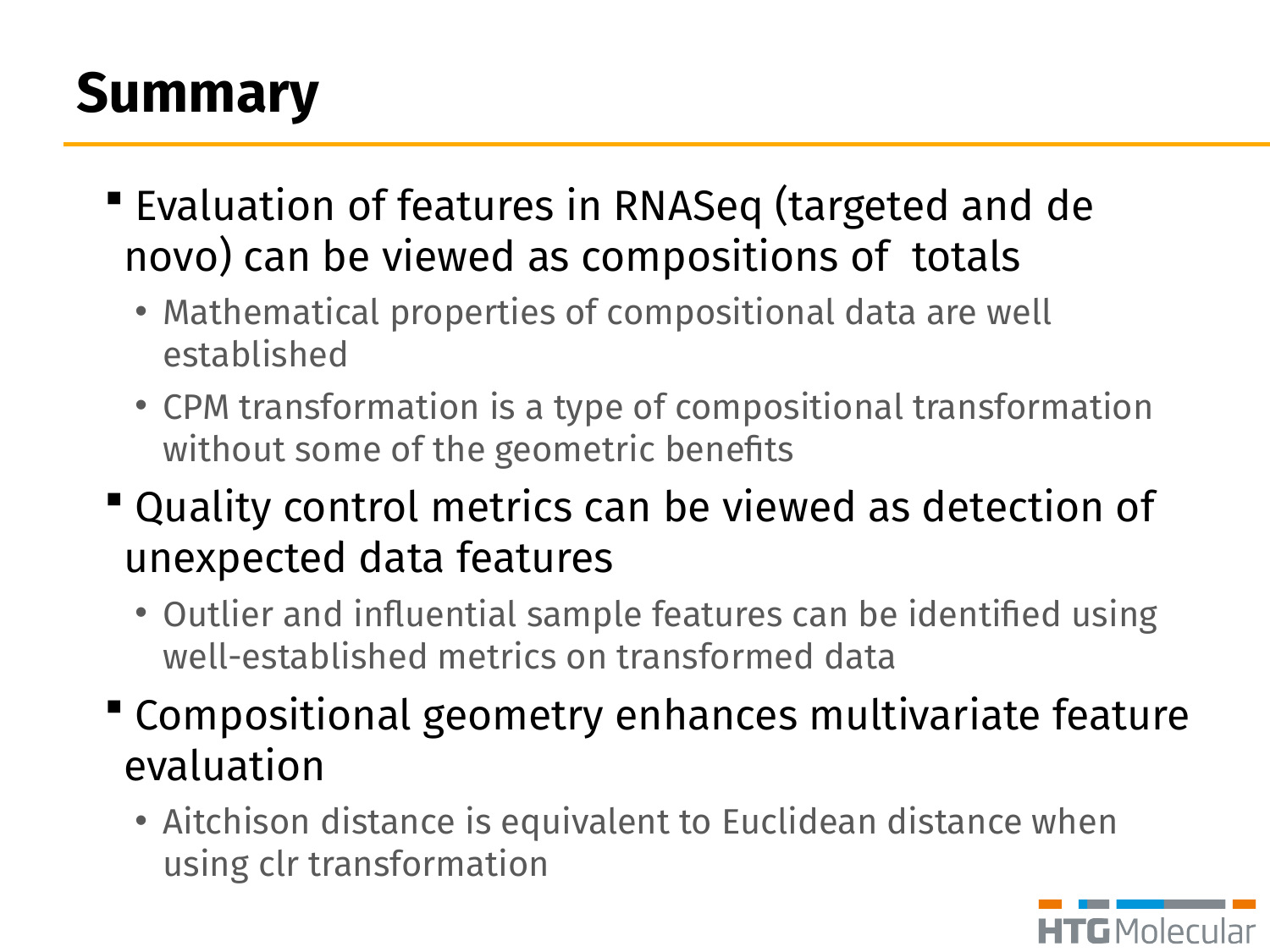

# Summary
 Evaluation of features in RNASeq (targeted and de novo) can be viewed as compositions of  totals
Mathematical properties of compositional data are well established
CPM transformation is a type of compositional transformation without some of the geometric benefits
 Quality control metrics can be viewed as detection of unexpected data features
Outlier and influential sample features can be identified using well-established metrics on transformed data
 Compositional geometry enhances multivariate feature evaluation
Aitchison distance is equivalent to Euclidean distance when using clr transformation